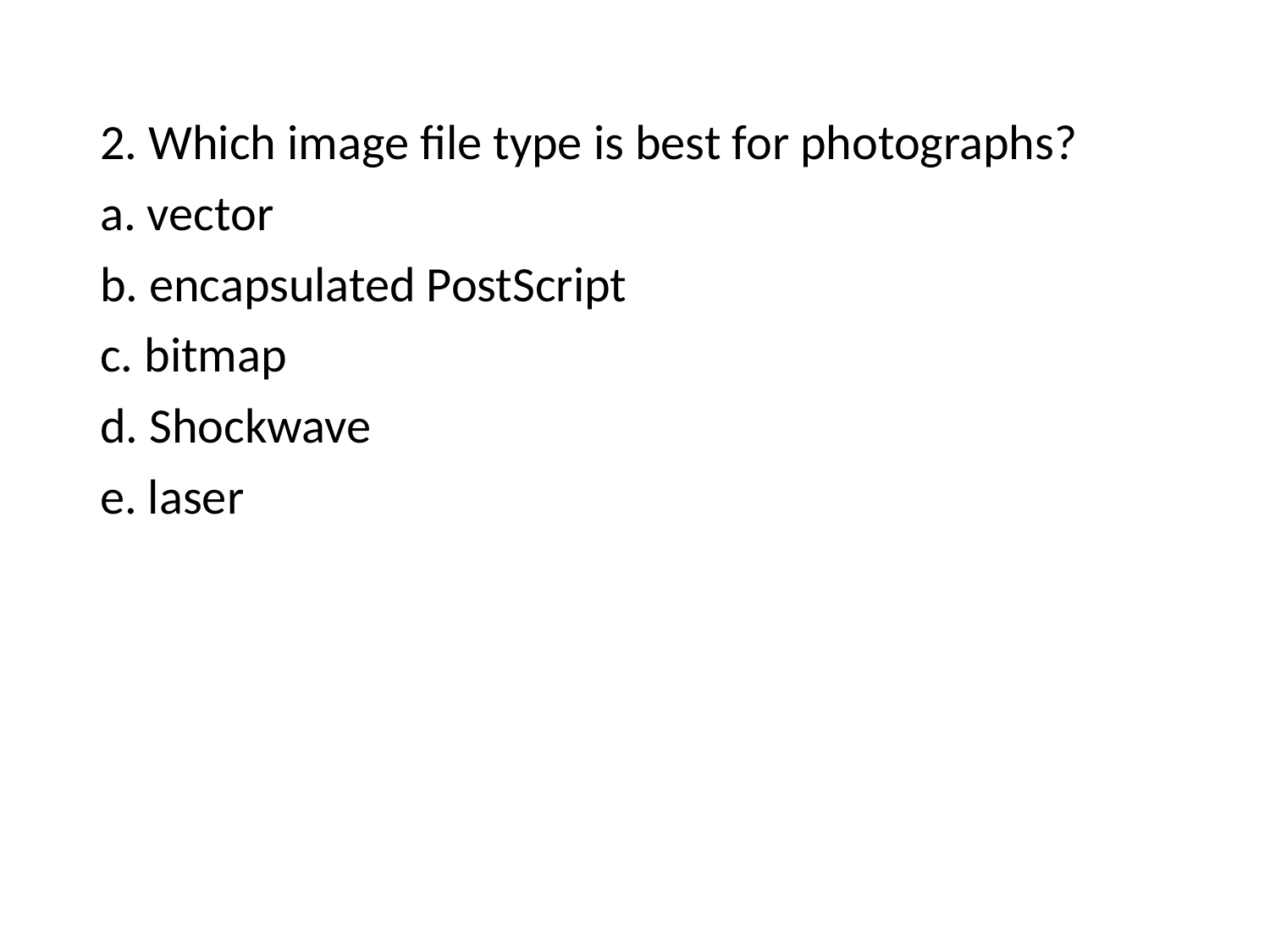

2. Which image file type is best for photographs?
a. vector
b. encapsulated PostScript
c. bitmap
d. Shockwave
e. laser